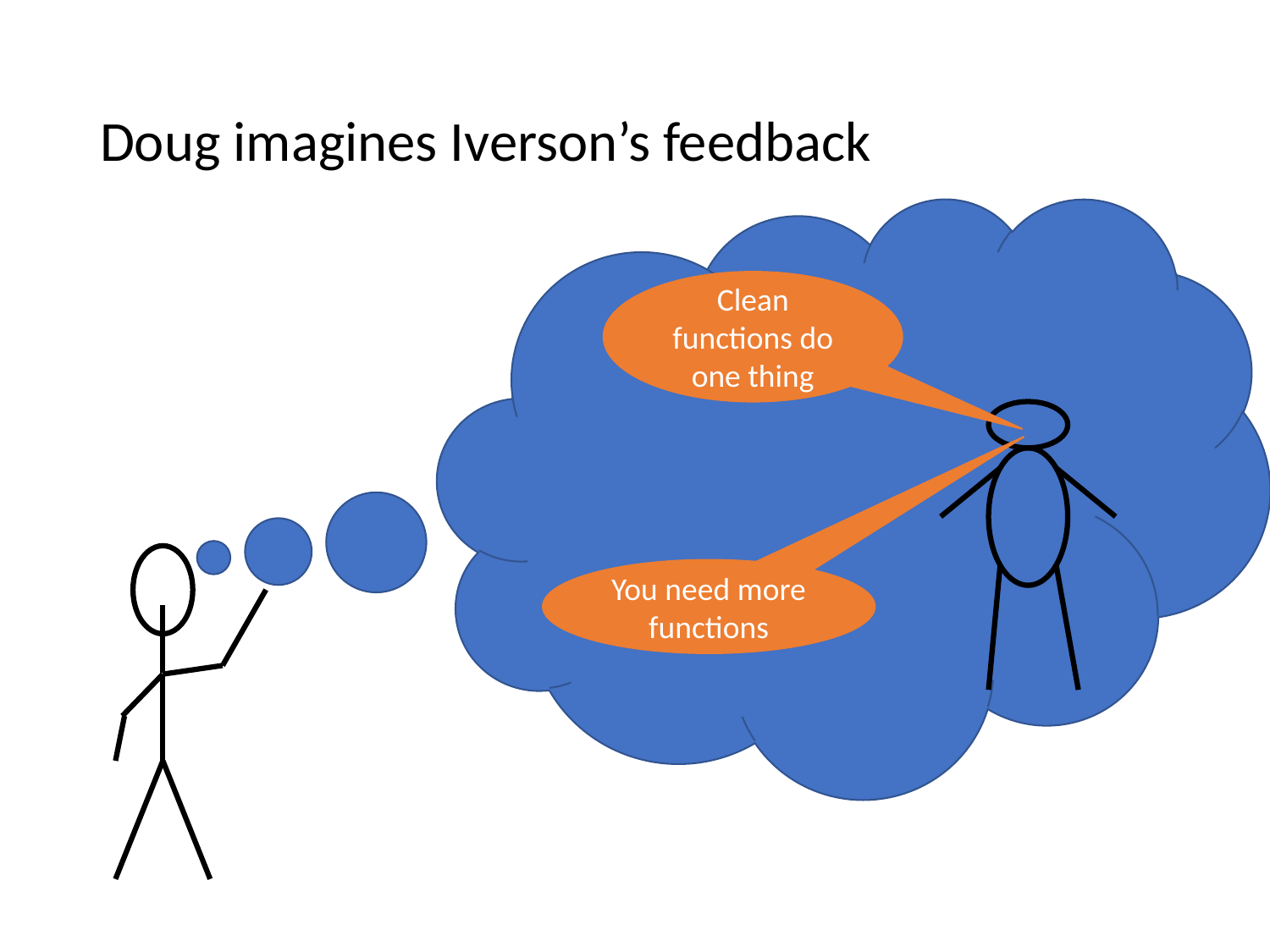

# Doug imagines Iverson’s feedback

Clean functions do one thing

You need more functions